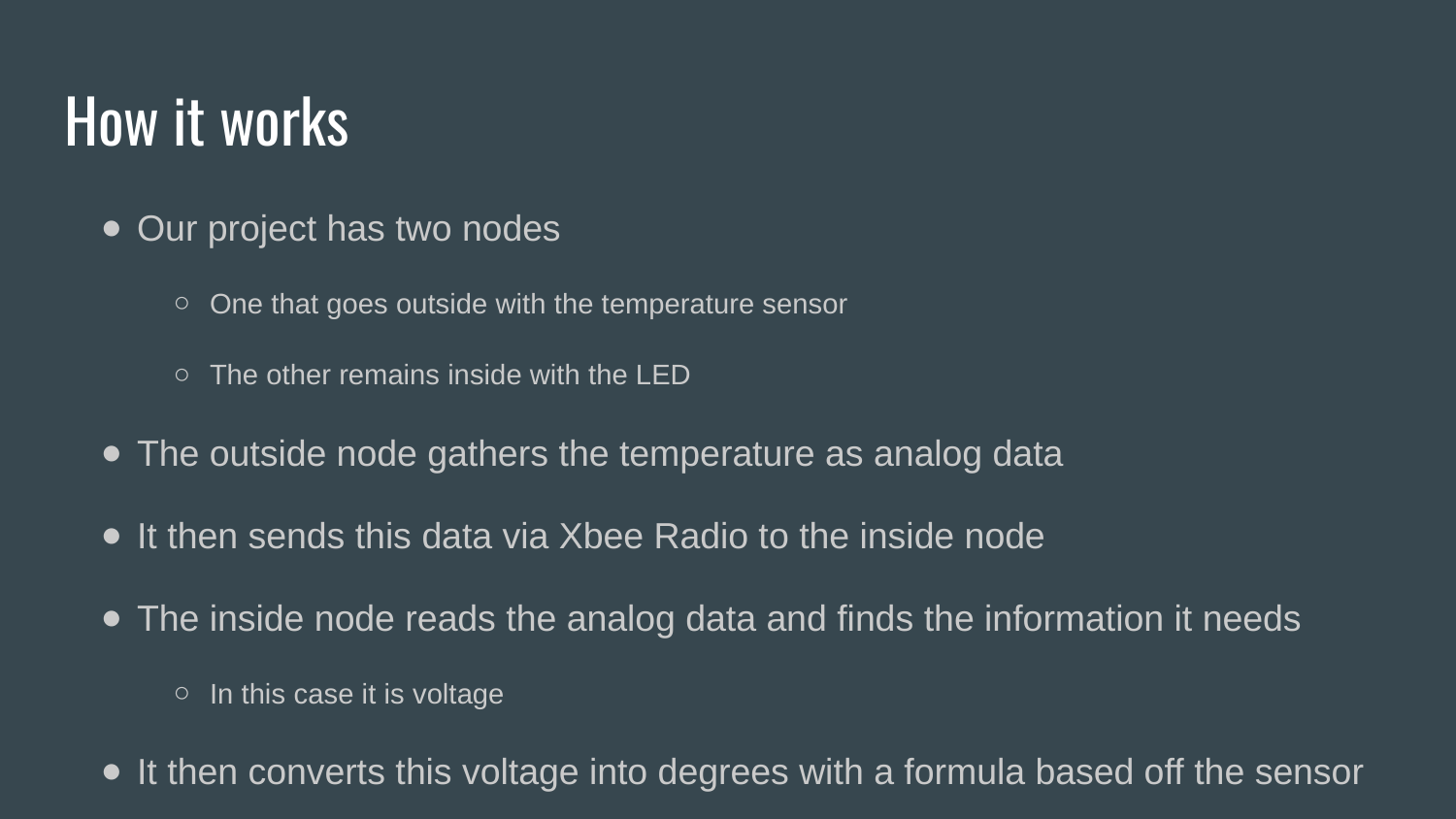

# How it works
Our project has two nodes
One that goes outside with the temperature sensor
The other remains inside with the LED
The outside node gathers the temperature as analog data
It then sends this data via Xbee Radio to the inside node
The inside node reads the analog data and finds the information it needs
In this case it is voltage
It then converts this voltage into degrees with a formula based off the sensor
Then, it reads the temperature in degrees and turns on the NeoPixel accordingly